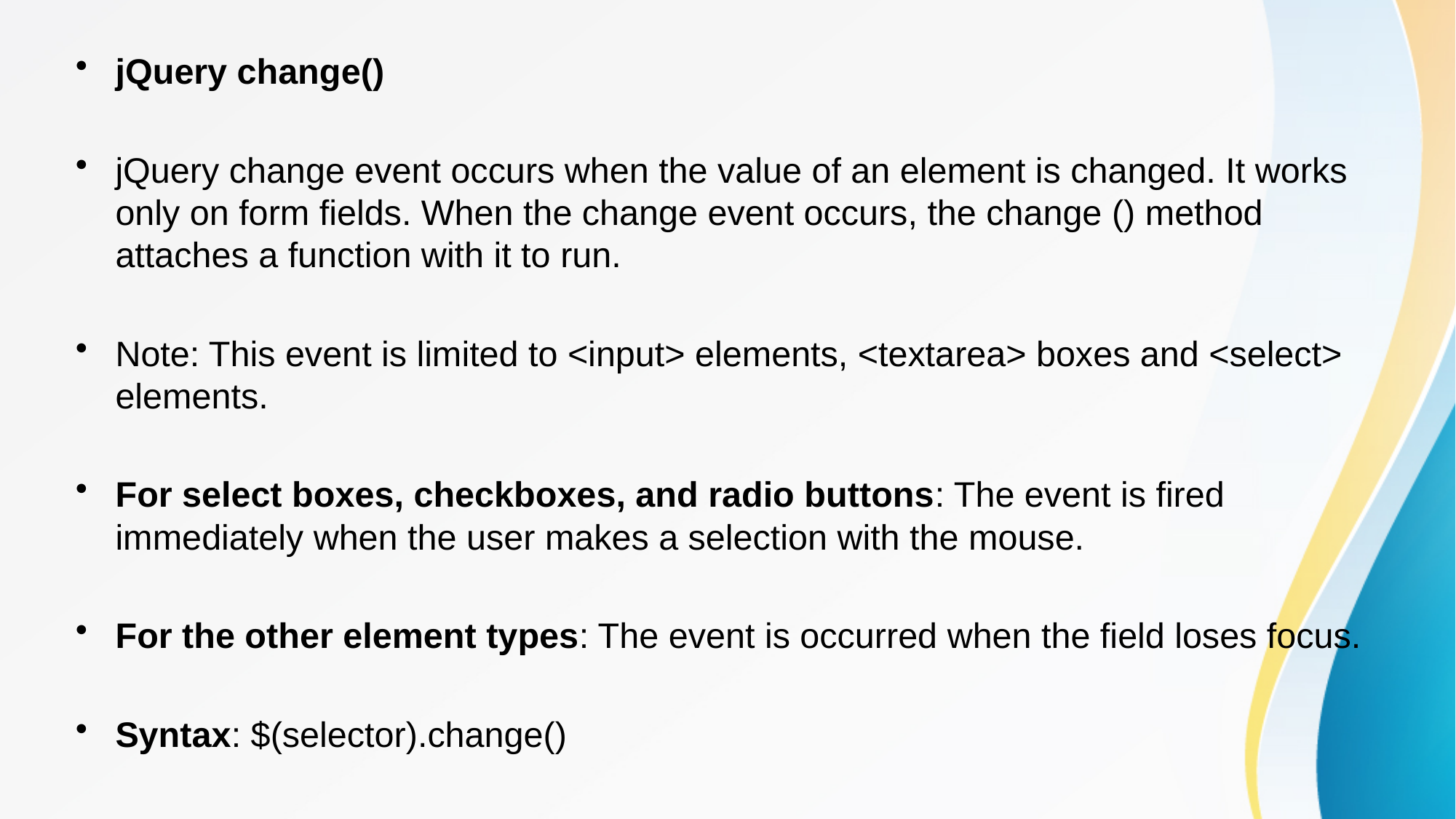

jQuery change()

jQuery change event occurs when the value of an element is changed. It works only on form fields. When the change event occurs, the change () method attaches a function with it to run.

Note: This event is limited to <input> elements, <textarea> boxes and <select> elements.

For select boxes, checkboxes, and radio buttons: The event is fired immediately when the user makes a selection with the mouse.

For the other element types: The event is occurred when the field loses focus.

Syntax: $(selector).change()